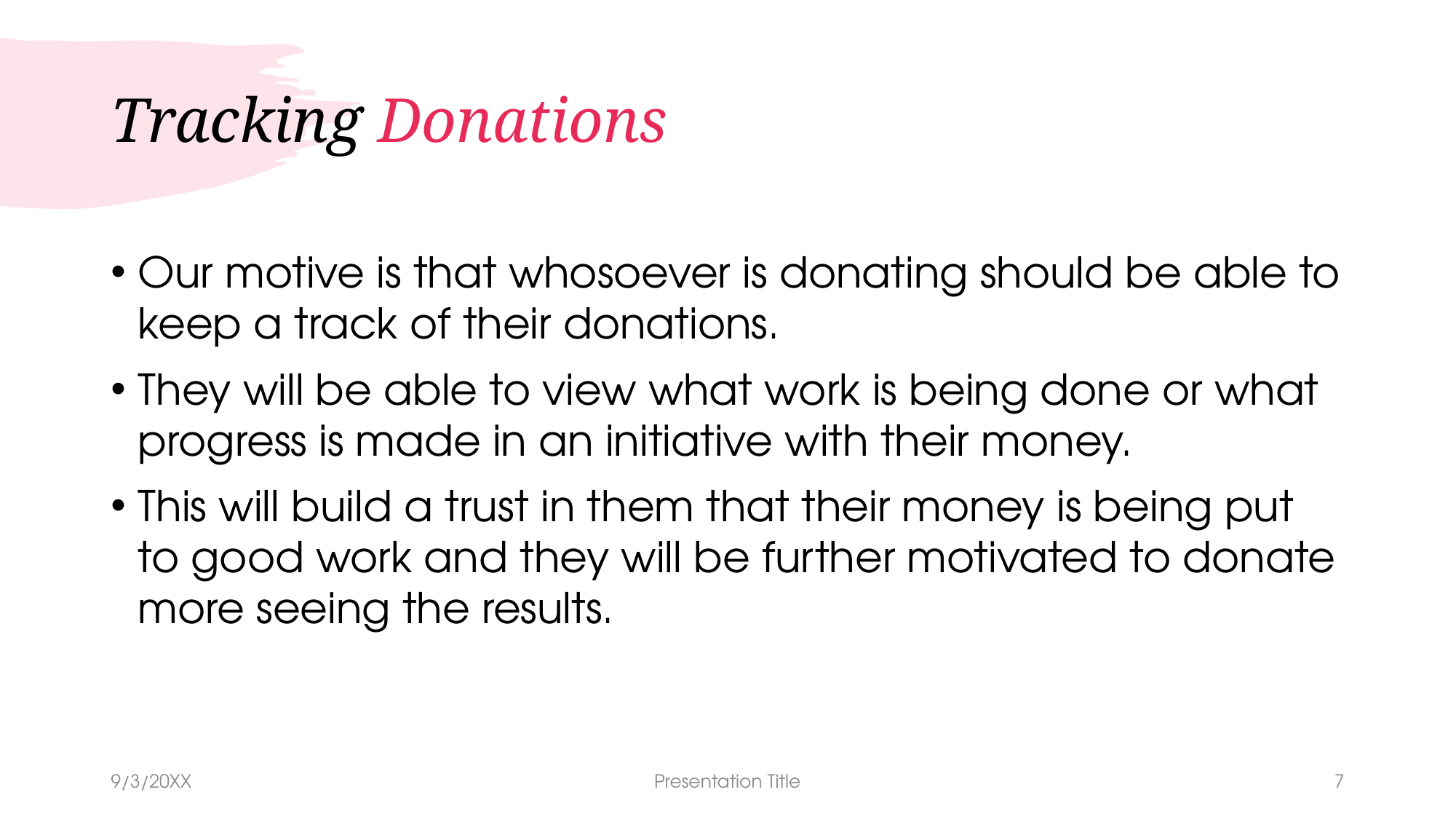

# Tracking Donations
Our motive is that whosoever is donating should be able to keep a track of their donations.
They will be able to view what work is being done or what progress is made in an initiative with their money.
This will build a trust in them that their money is being put to good work and they will be further motivated to donate more seeing the results.
9/3/20XX
Presentation Title
7